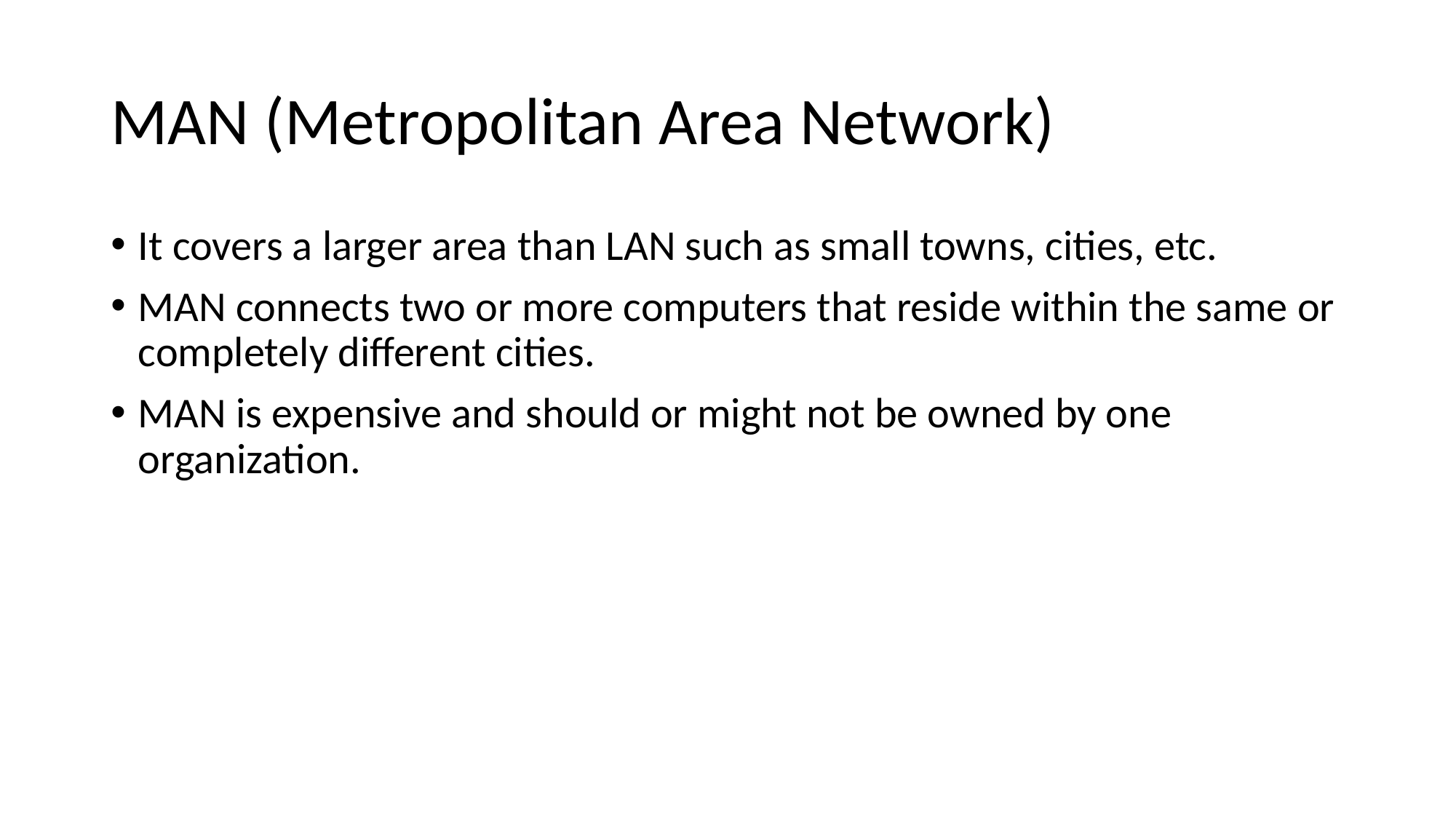

# MAN (Metropolitan Area Network)
It covers a larger area than LAN such as small towns, cities, etc.
MAN connects two or more computers that reside within the same or completely different cities.
MAN is expensive and should or might not be owned by one organization.